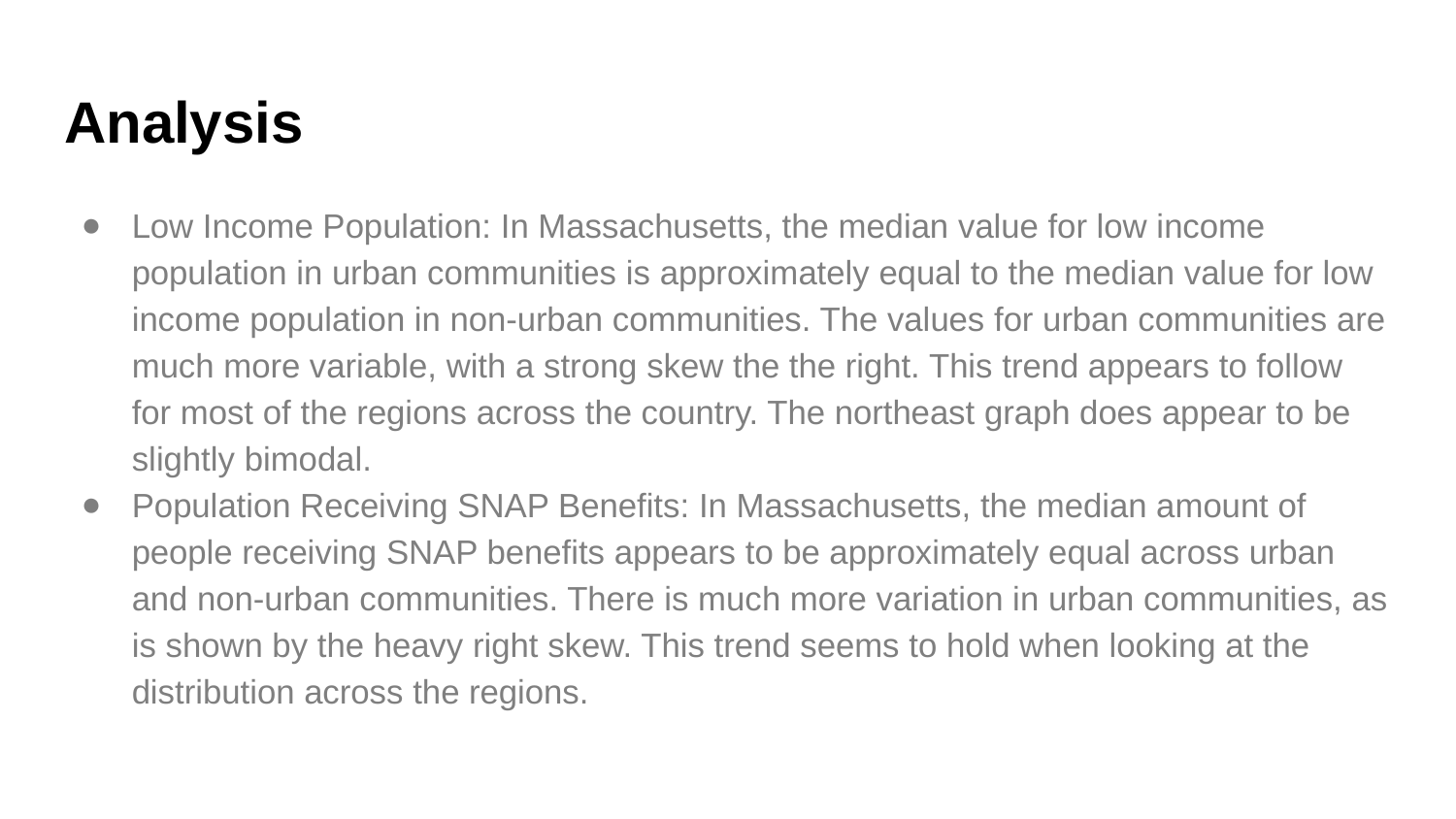

# Analysis
Low Income Population: In Massachusetts, the median value for low income population in urban communities is approximately equal to the median value for low income population in non-urban communities. The values for urban communities are much more variable, with a strong skew the the right. This trend appears to follow for most of the regions across the country. The northeast graph does appear to be slightly bimodal.
Population Receiving SNAP Benefits: In Massachusetts, the median amount of people receiving SNAP benefits appears to be approximately equal across urban and non-urban communities. There is much more variation in urban communities, as is shown by the heavy right skew. This trend seems to hold when looking at the distribution across the regions.